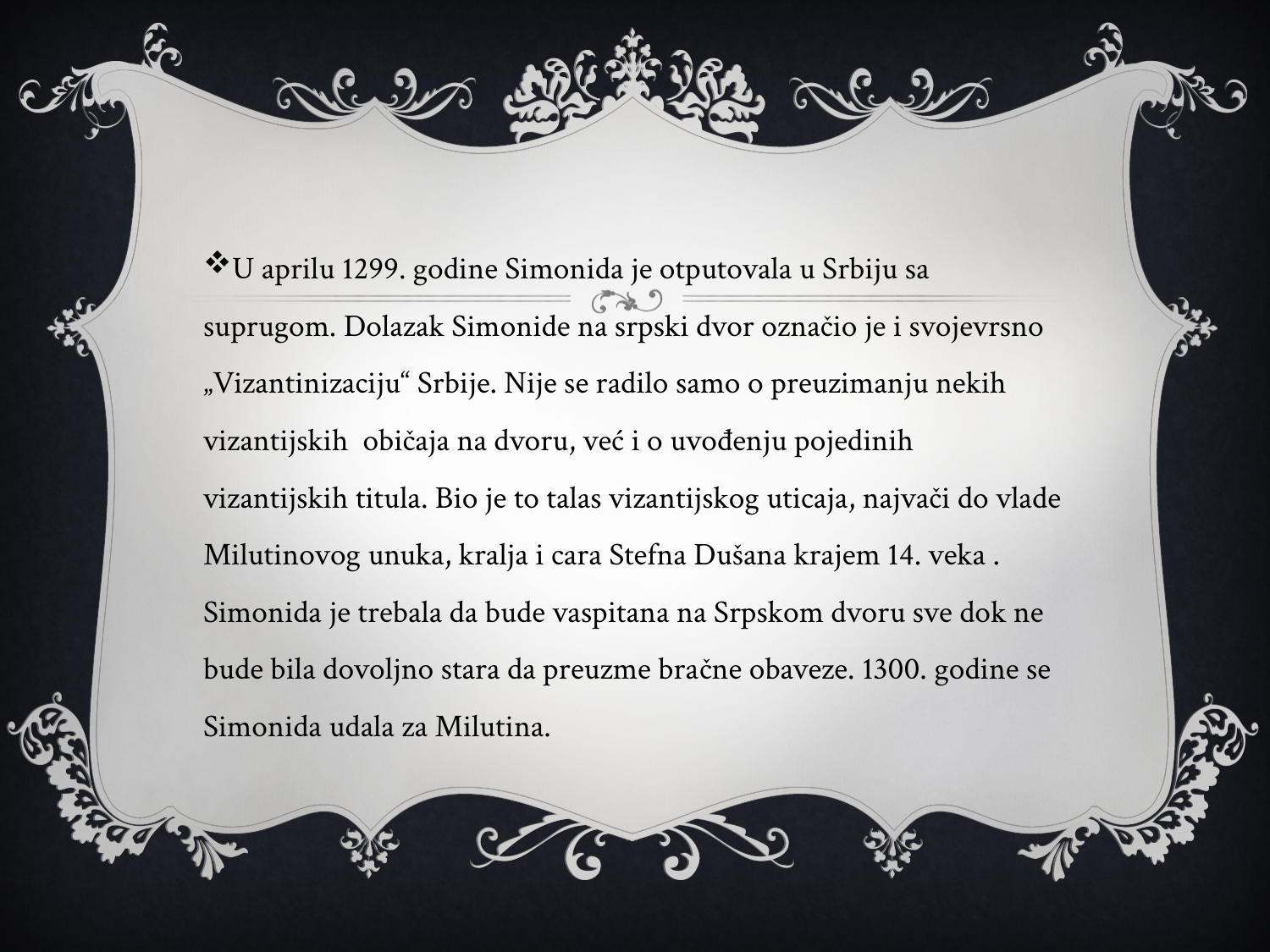

U aprilu 1299. godine Simonida je otputovala u Srbiju sa suprugom. Dolazak Simonide na srpski dvor označio je i svojevrsno „Vizantinizaciju“ Srbije. Nije se radilo samo o preuzimanju nekih vizantijskih  običaja na dvoru, već i o uvođenju pojedinih vizantijskih titula. Bio je to talas vizantijskog uticaja, najvači do vlade Milutinovog unuka, kralja i cara Stefna Dušana krajem 14. veka . Simonida je trebala da bude vaspitana na Srpskom dvoru sve dok ne bude bila dovoljno stara da preuzme bračne obaveze. 1300. godine se Simonida udala za Milutina.